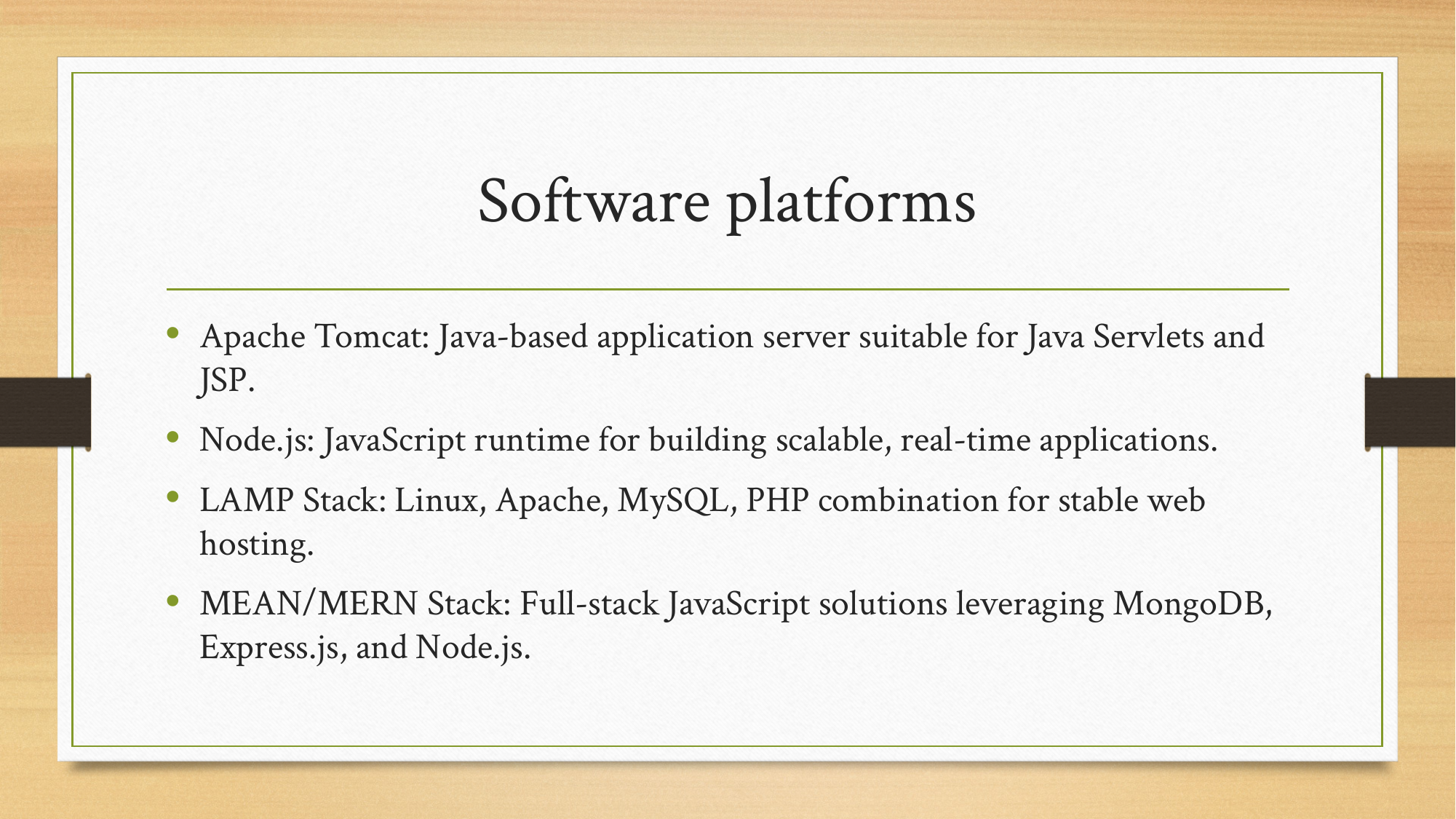

# Software platforms
Apache Tomcat: Java-based application server suitable for Java Servlets and JSP.
Node.js: JavaScript runtime for building scalable, real-time applications.
LAMP Stack: Linux, Apache, MySQL, PHP combination for stable web hosting.
MEAN/MERN Stack: Full-stack JavaScript solutions leveraging MongoDB, Express.js, and Node.js.